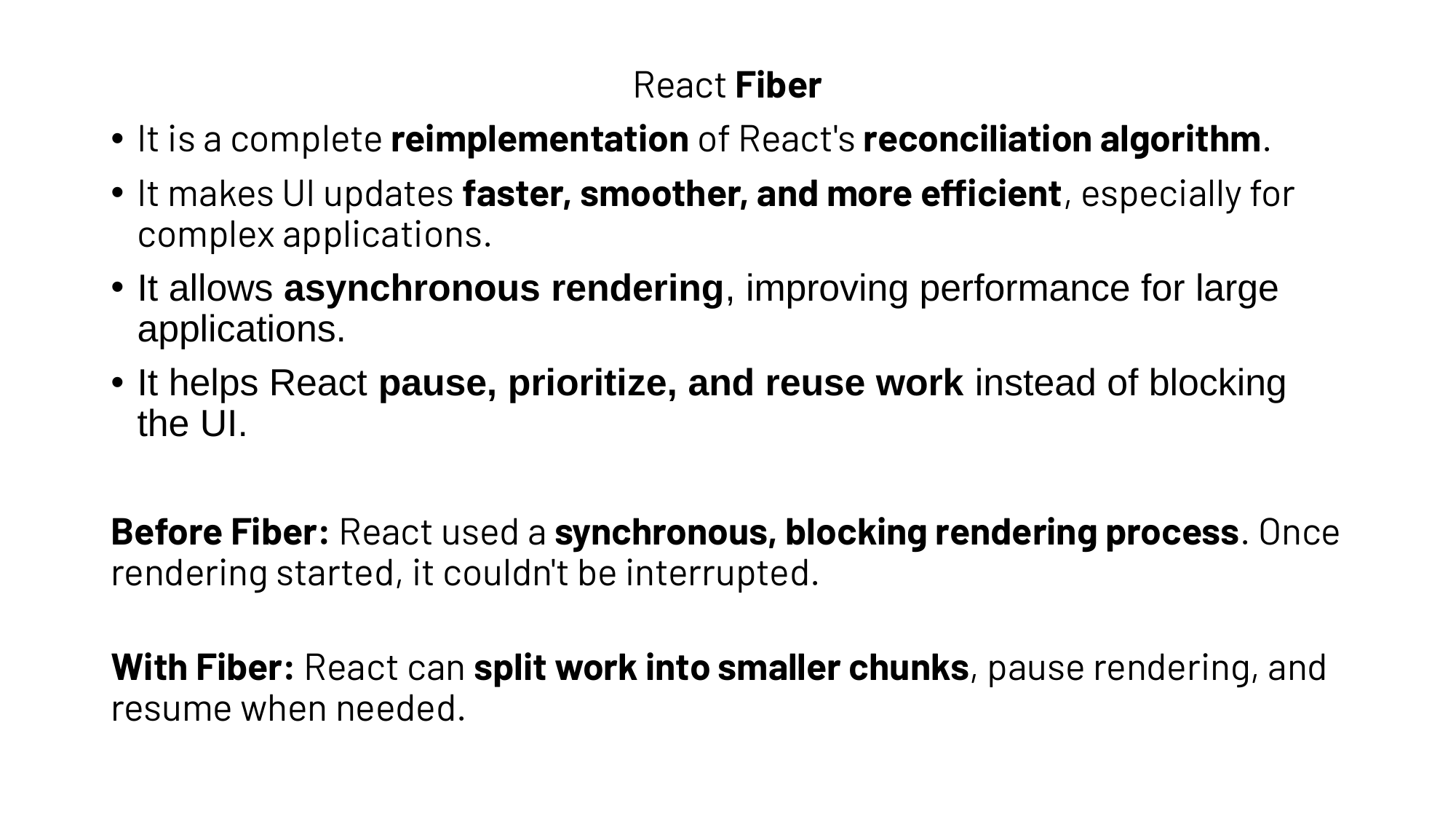

React Fiber
It is a complete reimplementation of React's reconciliation algorithm.
It makes UI updates faster, smoother, and more efficient, especially for complex applications.
It allows asynchronous rendering, improving performance for large applications.
It helps React pause, prioritize, and reuse work instead of blocking the UI.

Before Fiber: React used a synchronous, blocking rendering process. Once rendering started, it couldn't be interrupted.
With Fiber: React can split work into smaller chunks, pause rendering, and resume when needed.